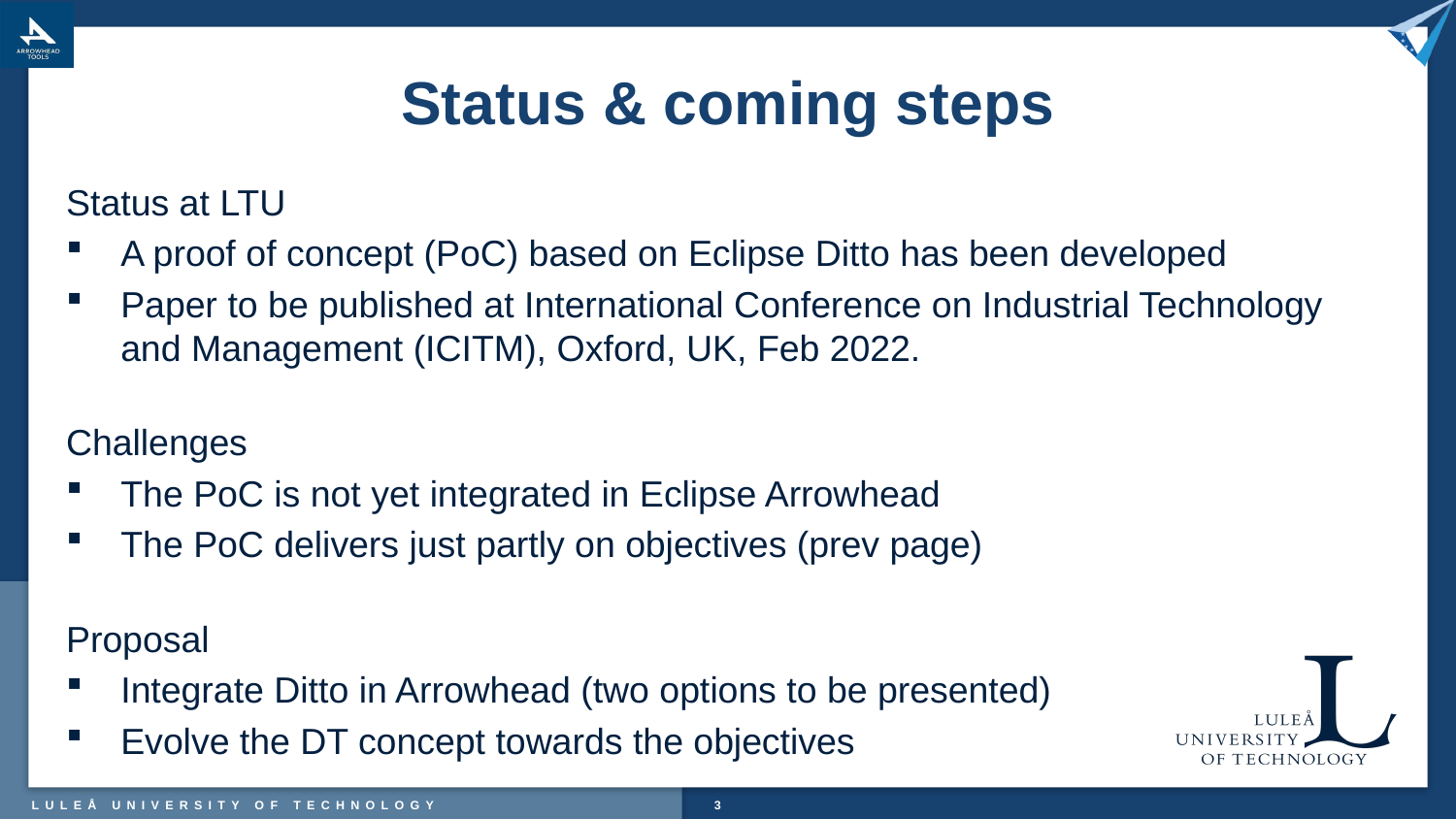

# Status & coming steps
Status at LTU
A proof of concept (PoC) based on Eclipse Ditto has been developed
Paper to be published at International Conference on Industrial Technology and Management (ICITM), Oxford, UK, Feb 2022.
Challenges
The PoC is not yet integrated in Eclipse Arrowhead
The PoC delivers just partly on objectives (prev page)
Proposal
Integrate Ditto in Arrowhead (two options to be presented)
Evolve the DT concept towards the objectives